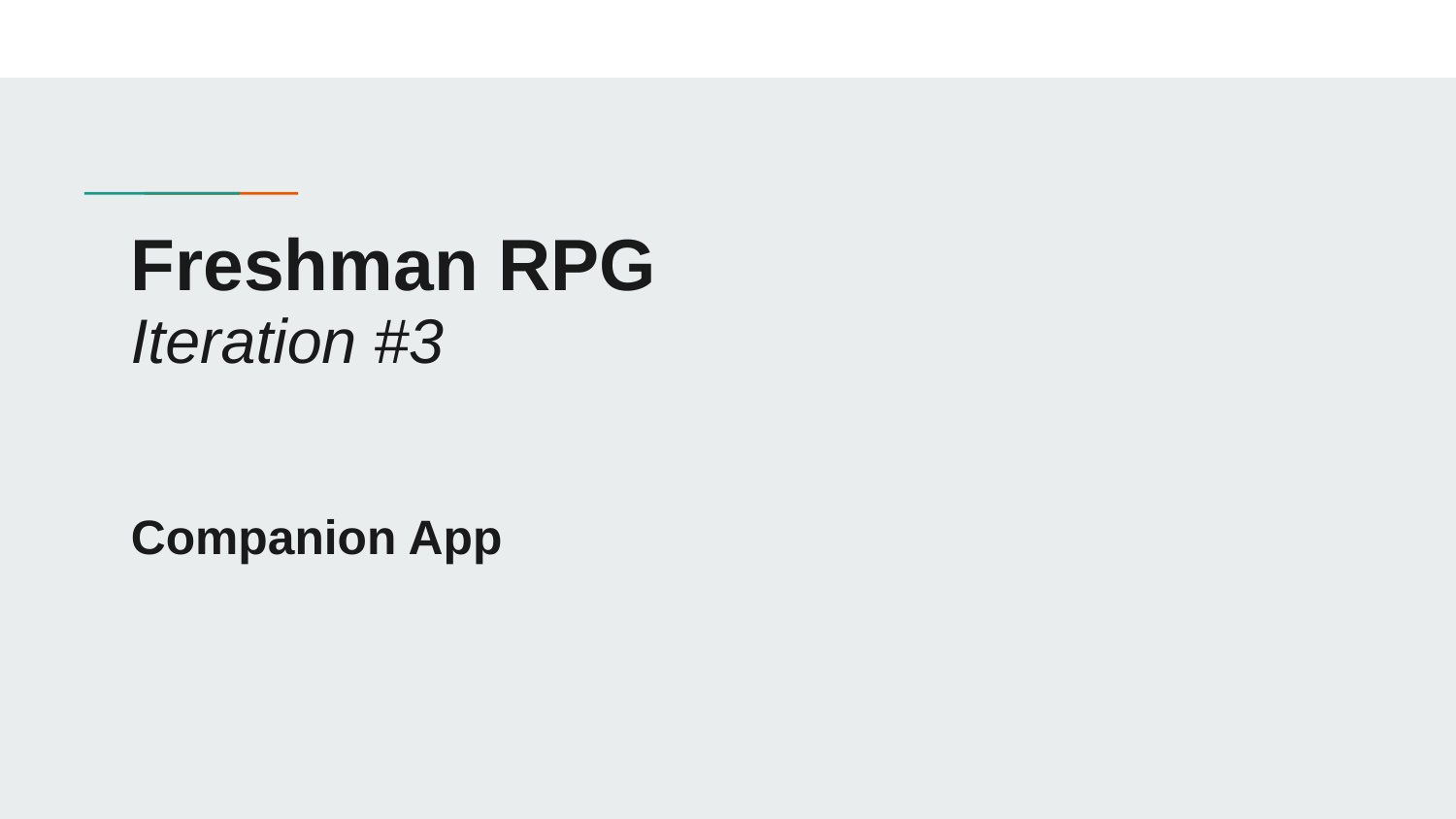

# Freshman RPG Iteration #3

Companion App